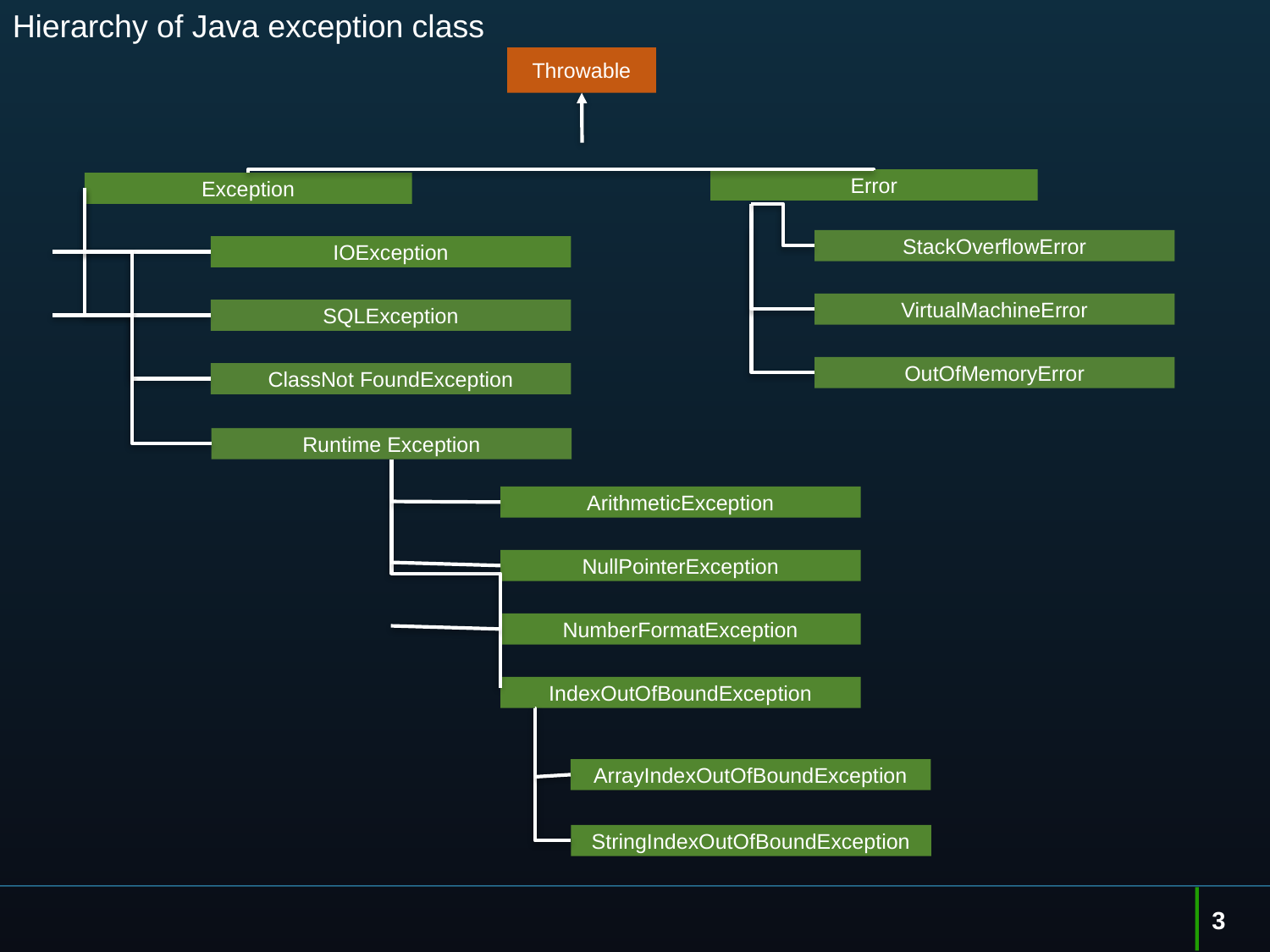

# Hierarchy of Java exception class
Throwable
Error
Exception
StackOverflowError
IOException
VirtualMachineError
SQLException
OutOfMemoryError
ClassNot FoundException
Runtime Exception
ArithmeticException
NullPointerException
NumberFormatException
IndexOutOfBoundException
ArrayIndexOutOfBoundException
StringIndexOutOfBoundException
3